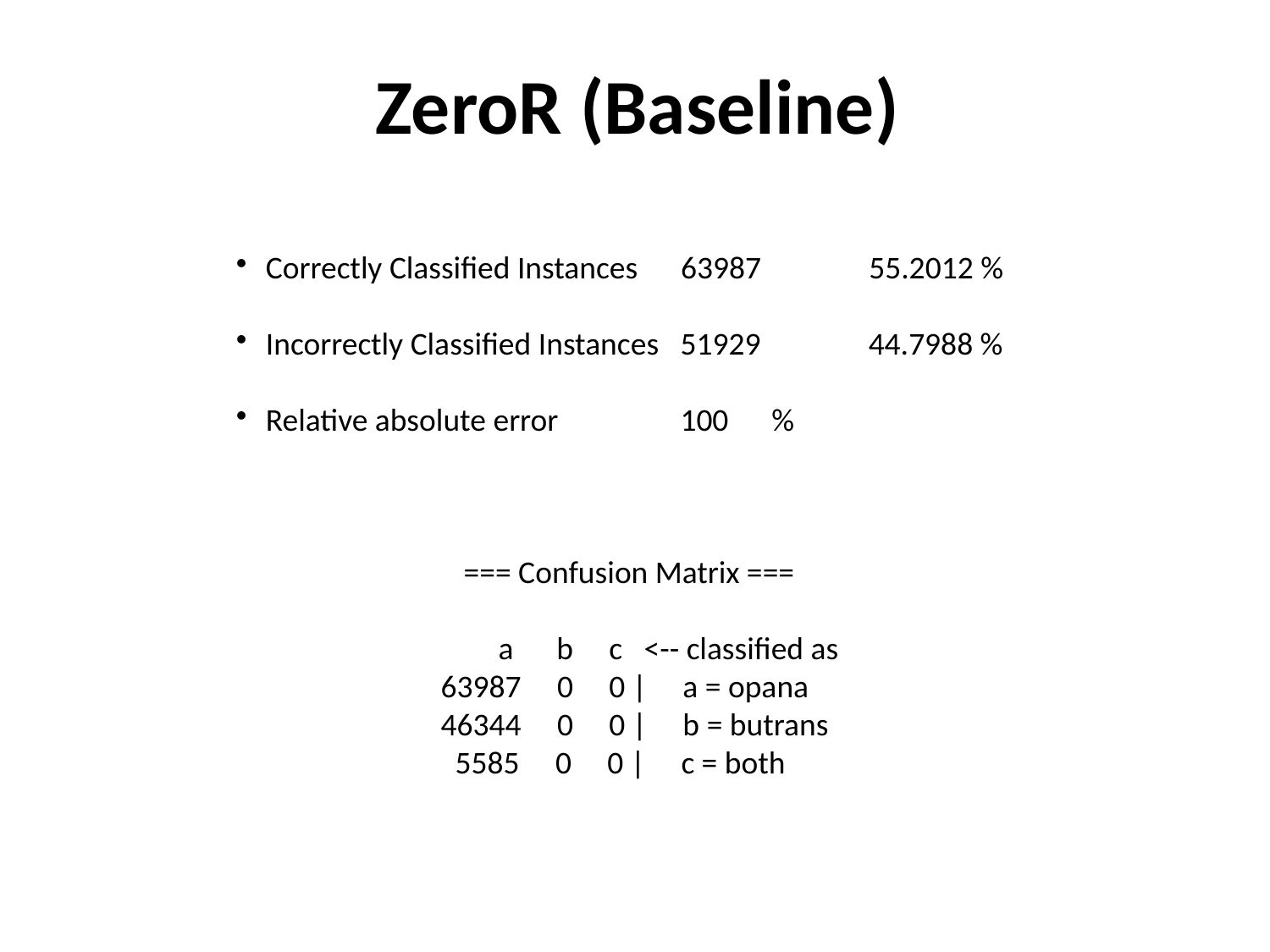

ZeroR (Baseline)
Correctly Classified Instances      63987               55.2012 %

Incorrectly Classified Instances   51929               44.7988 %

Relative absolute error                 100      %

	              === Confusion Matrix ===

          a      b     c   <-- classified as
  63987     0     0 |     a = opana
  46344     0     0 |     b = butrans
    5585     0     0 |     c = both